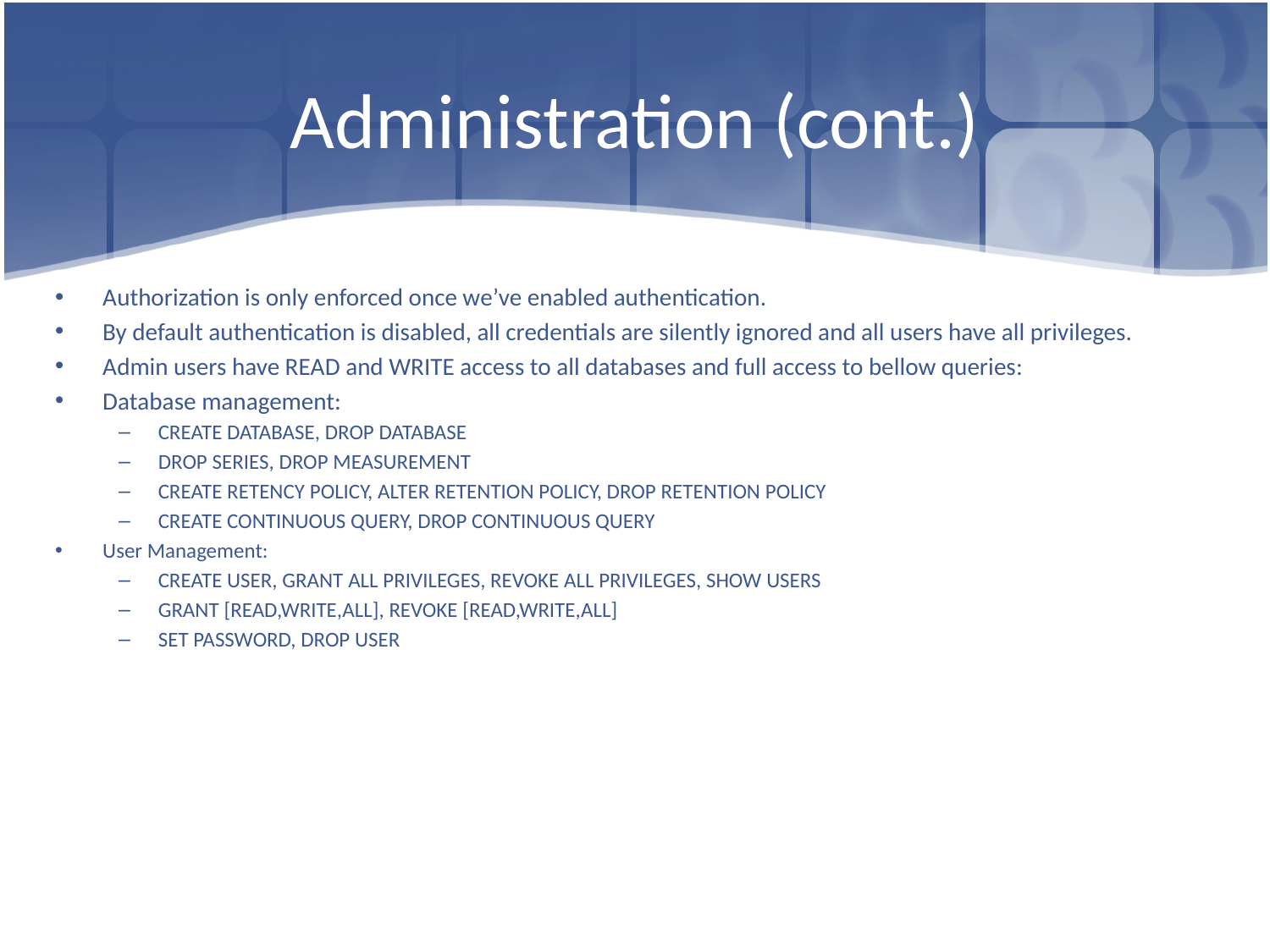

# Administration (cont.)
Authorization is only enforced once we’ve enabled authentication.
By default authentication is disabled, all credentials are silently ignored and all users have all privileges.
Admin users have READ and WRITE access to all databases and full access to bellow queries:
Database management:
CREATE DATABASE, DROP DATABASE
DROP SERIES, DROP MEASUREMENT
CREATE RETENCY POLICY, ALTER RETENTION POLICY, DROP RETENTION POLICY
CREATE CONTINUOUS QUERY, DROP CONTINUOUS QUERY
User Management:
CREATE USER, GRANT ALL PRIVILEGES, REVOKE ALL PRIVILEGES, SHOW USERS
GRANT [READ,WRITE,ALL], REVOKE [READ,WRITE,ALL]
SET PASSWORD, DROP USER